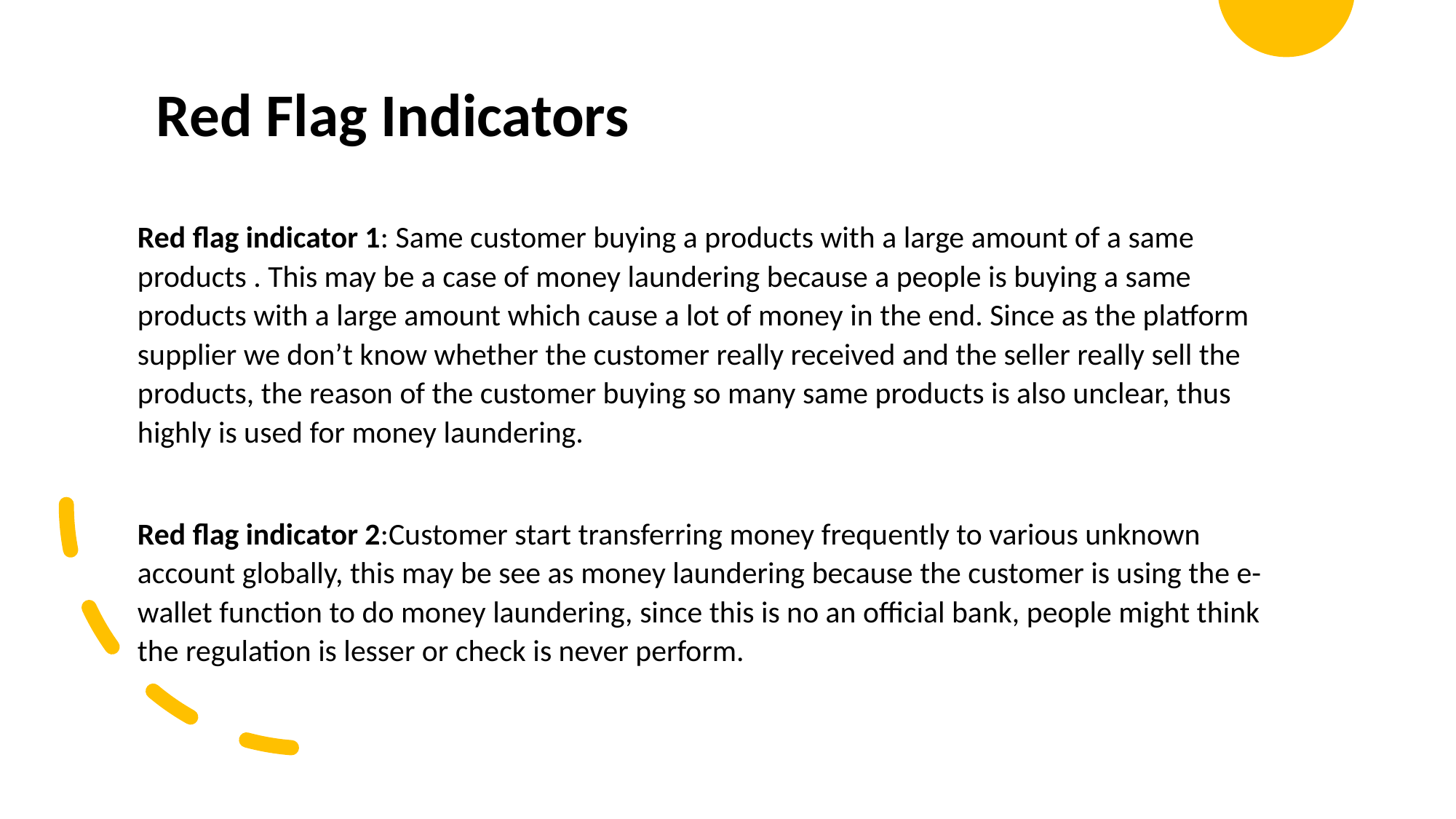

Red Flag Indicators
Red flag indicator 1: Same customer buying a products with a large amount of a same products . This may be a case of money laundering because a people is buying a same products with a large amount which cause a lot of money in the end. Since as the platform supplier we don’t know whether the customer really received and the seller really sell the products, the reason of the customer buying so many same products is also unclear, thus highly is used for money laundering.

Red flag indicator 2:Customer start transferring money frequently to various unknown account globally, this may be see as money laundering because the customer is using the e-wallet function to do money laundering, since this is no an official bank, people might think the regulation is lesser or check is never perform.